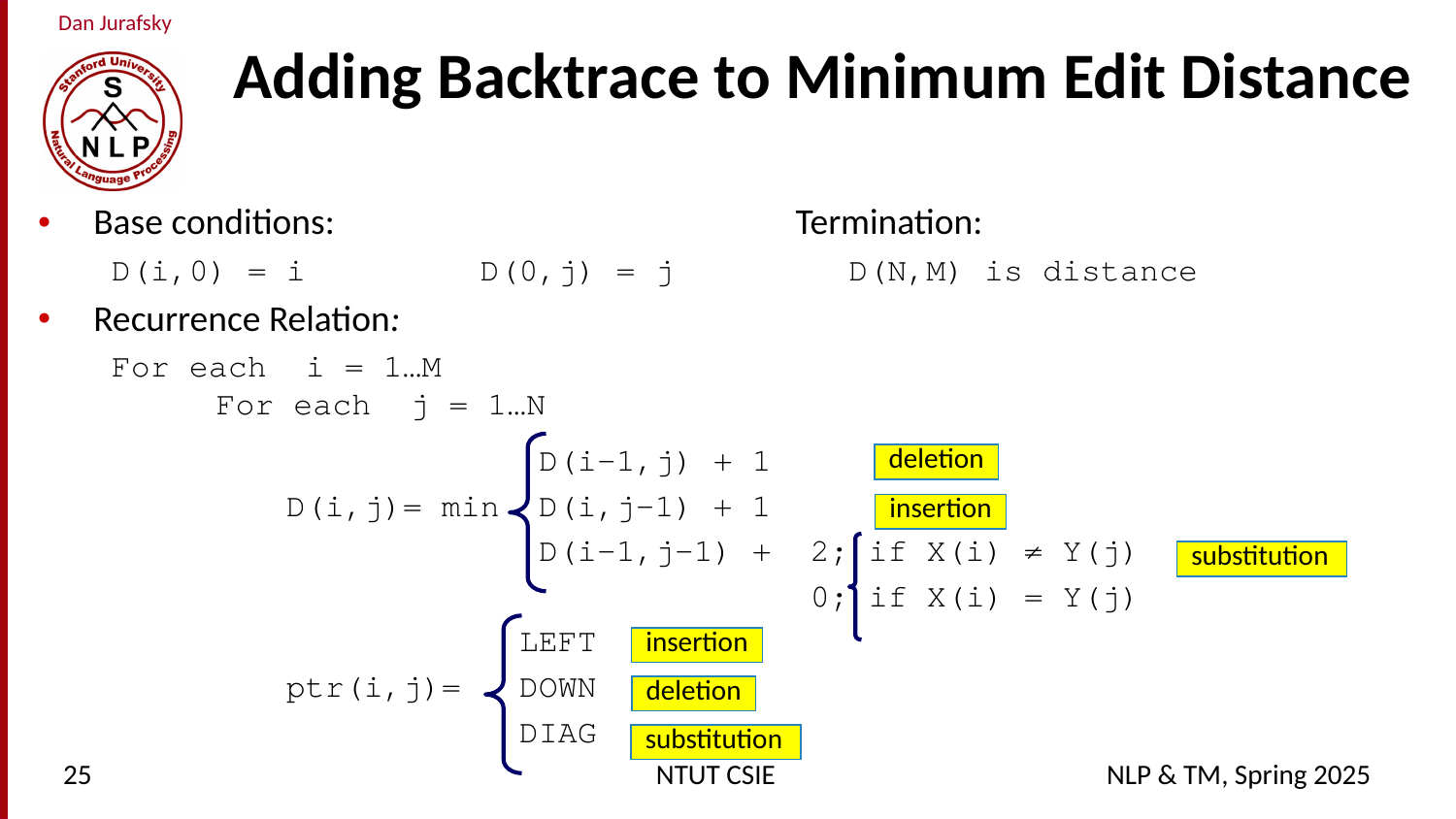

# Adding Backtrace to Minimum Edit Distance
Base conditions:                                                        Termination:
D(i,0) = i         D(0,j) = j         D(N,M) is distance
Recurrence Relation:
For each  i = 1…M
	 For each  j = 1…N
                      D(i-1,j) + 1
         D(i,j)= min  D(i,j-1) + 1
                      D(i-1,j-1) +  2; if X(i) ≠ Y(j)
                                    0; if X(i) = Y(j)
                     LEFT
         ptr(i,j)=   DOWN
                     DIAG

deletion
insertion

substitution

insertion
deletion
substitution
25
NTUT CSIE
NLP & TM, Spring 2025